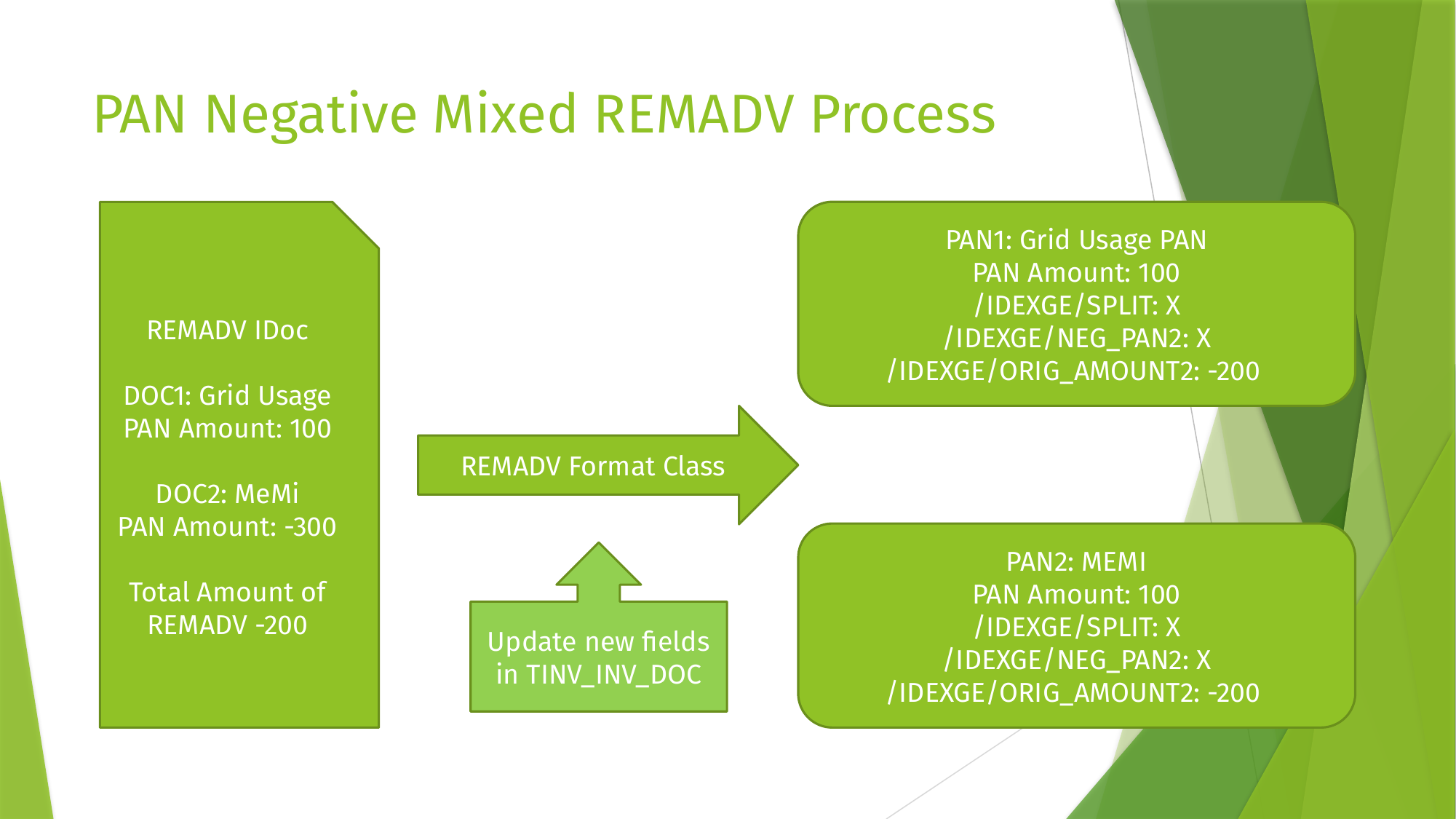

# PAN Negative Mixed REMADV Process
PAN1: Grid Usage PAN
PAN Amount: 100
/IDEXGE/SPLIT: X
/IDEXGE/NEG_PAN2: X
/IDEXGE/ORIG_AMOUNT2: -200
REMADV IDoc

DOC1: Grid Usage
PAN Amount: 100

DOC2: MeMi
PAN Amount: -300

Total Amount of REMADV -200
REMADV Format Class
PAN2: MEMI
PAN Amount: 100
/IDEXGE/SPLIT: X
/IDEXGE/NEG_PAN2: X
/IDEXGE/ORIG_AMOUNT2: -200
Update new fields in TINV_INV_DOC